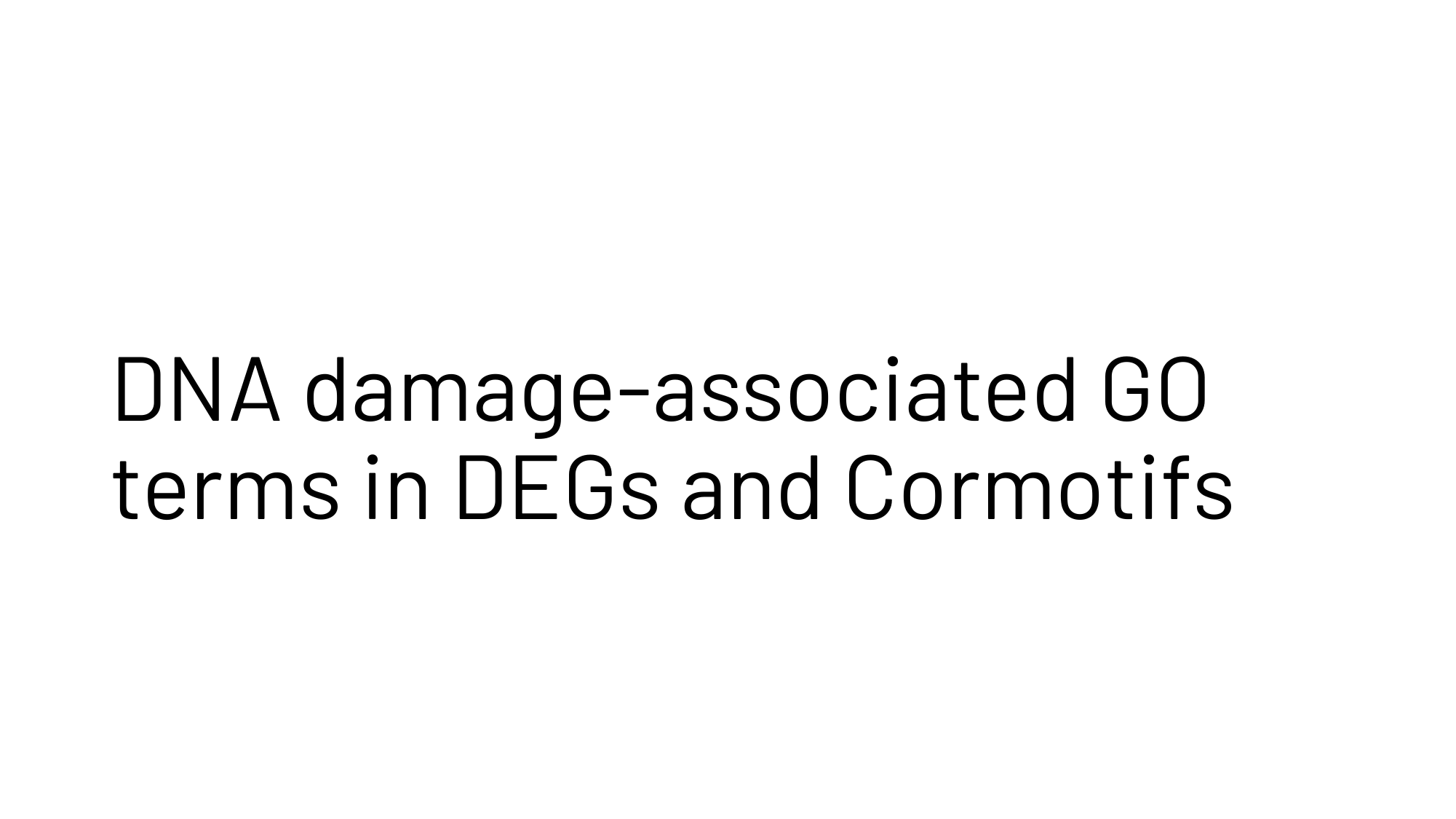

# DNA damage-associated GO terms in DEGs and Cormotifs